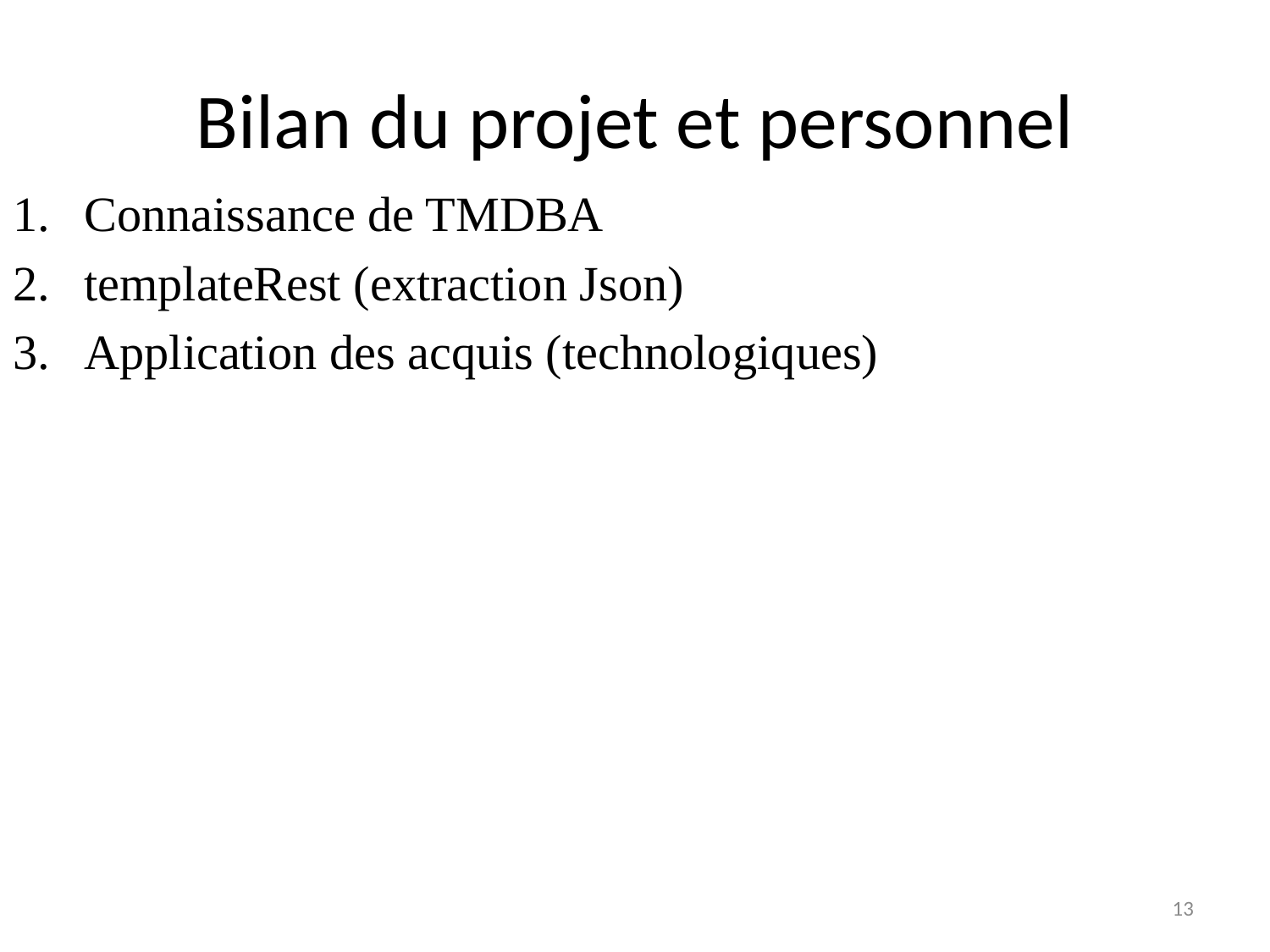

# Bilan du projet et personnel
Connaissance de TMDBA
templateRest (extraction Json)
Application des acquis (technologiques)
13